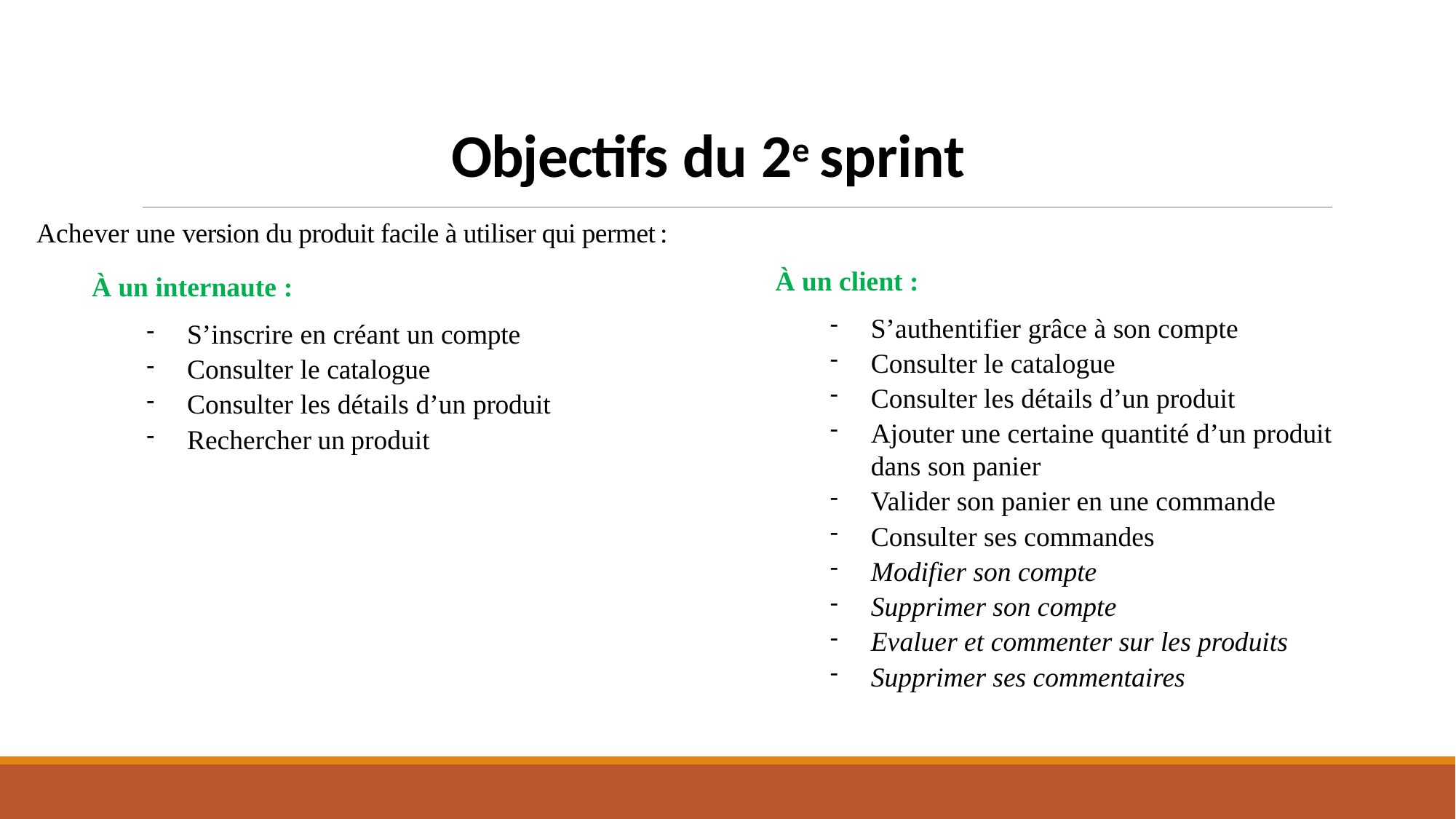

# Objectifs du 2e sprint
Achever une version du produit facile à utiliser qui permet :
À un internaute :
S’inscrire en créant un compte
Consulter le catalogue
Consulter les détails d’un produit
Rechercher un produit

À un client :
S’authentifier grâce à son compte
Consulter le catalogue
Consulter les détails d’un produit
Ajouter une certaine quantité d’un produit dans son panier
Valider son panier en une commande
Consulter ses commandes
Modifier son compte
Supprimer son compte
Evaluer et commenter sur les produits
Supprimer ses commentaires